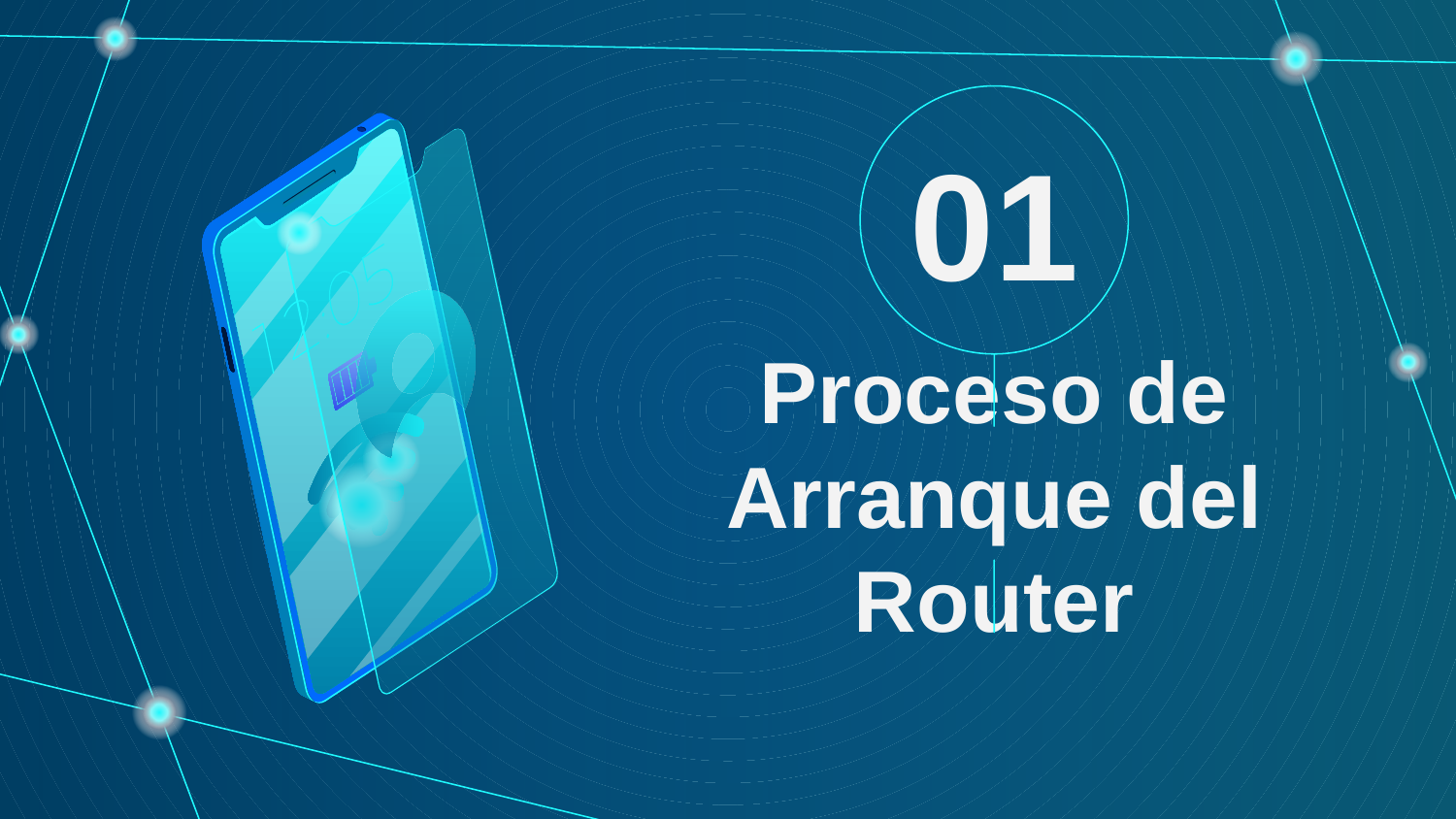

01
# Proceso de Arranque del Router